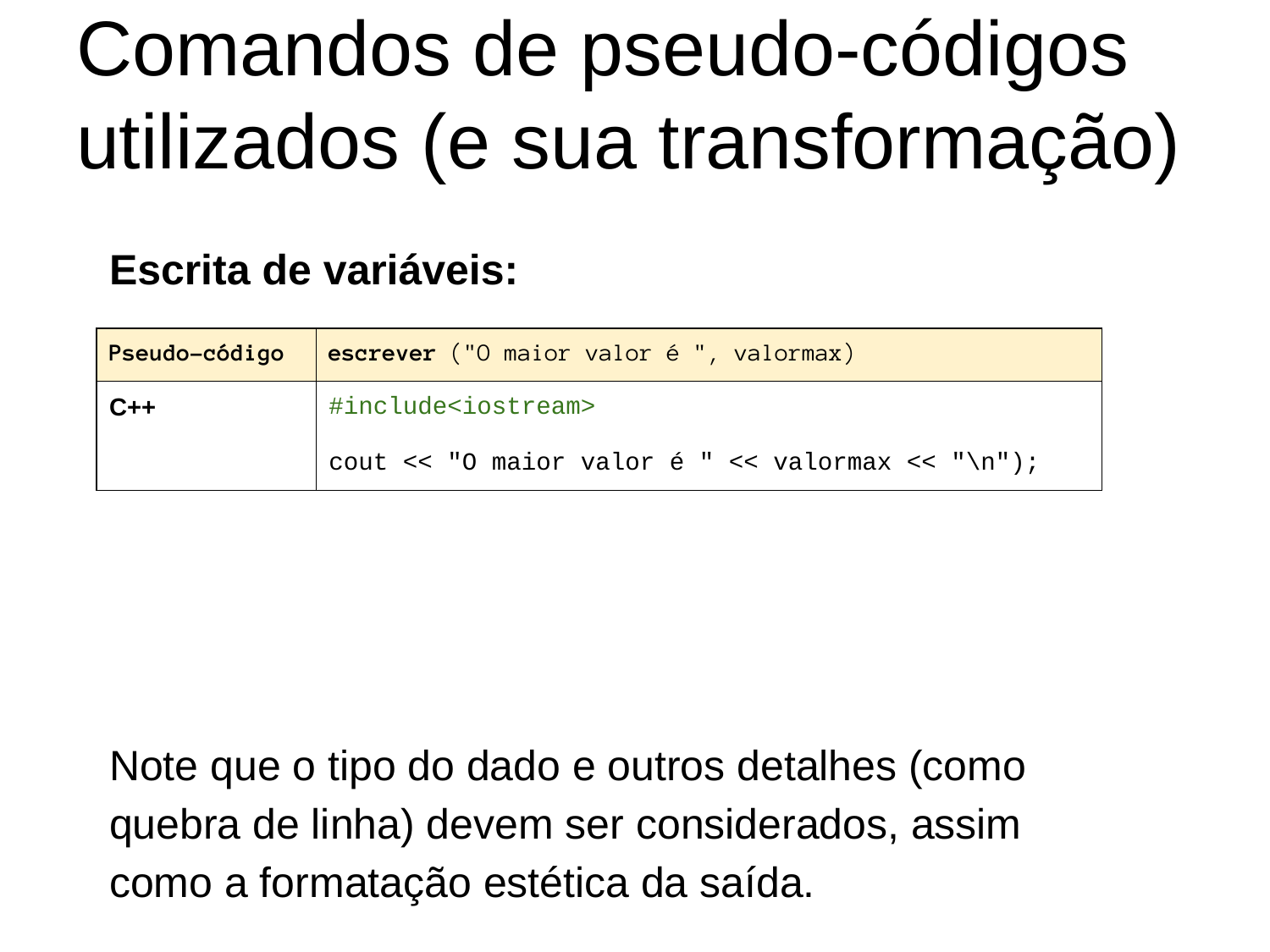

# Comandos de pseudo-códigos utilizados (e sua transformação)
Escrita de variáveis:

Note que o tipo do dado e outros detalhes (como quebra de linha) devem ser considerados, assim como a formatação estética da saída.

| Pseudo-código | escrever ("O maior valor é ", valormax) |
| --- | --- |
| C++ | #include<iostream> cout << "O maior valor é " << valormax << "\n"); |